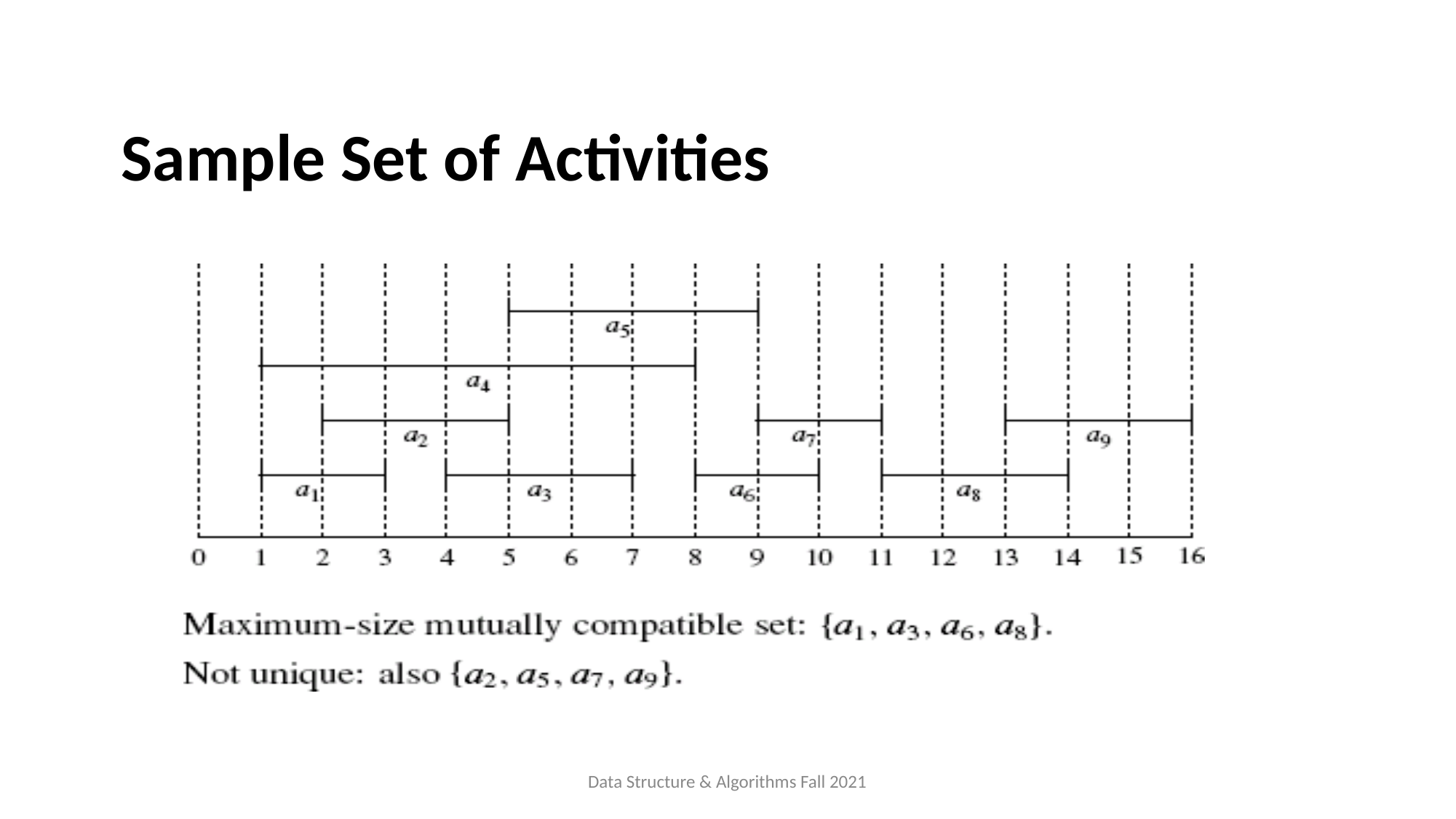

Sample Set of Activities

Data Structure & Algorithms Fall 2021